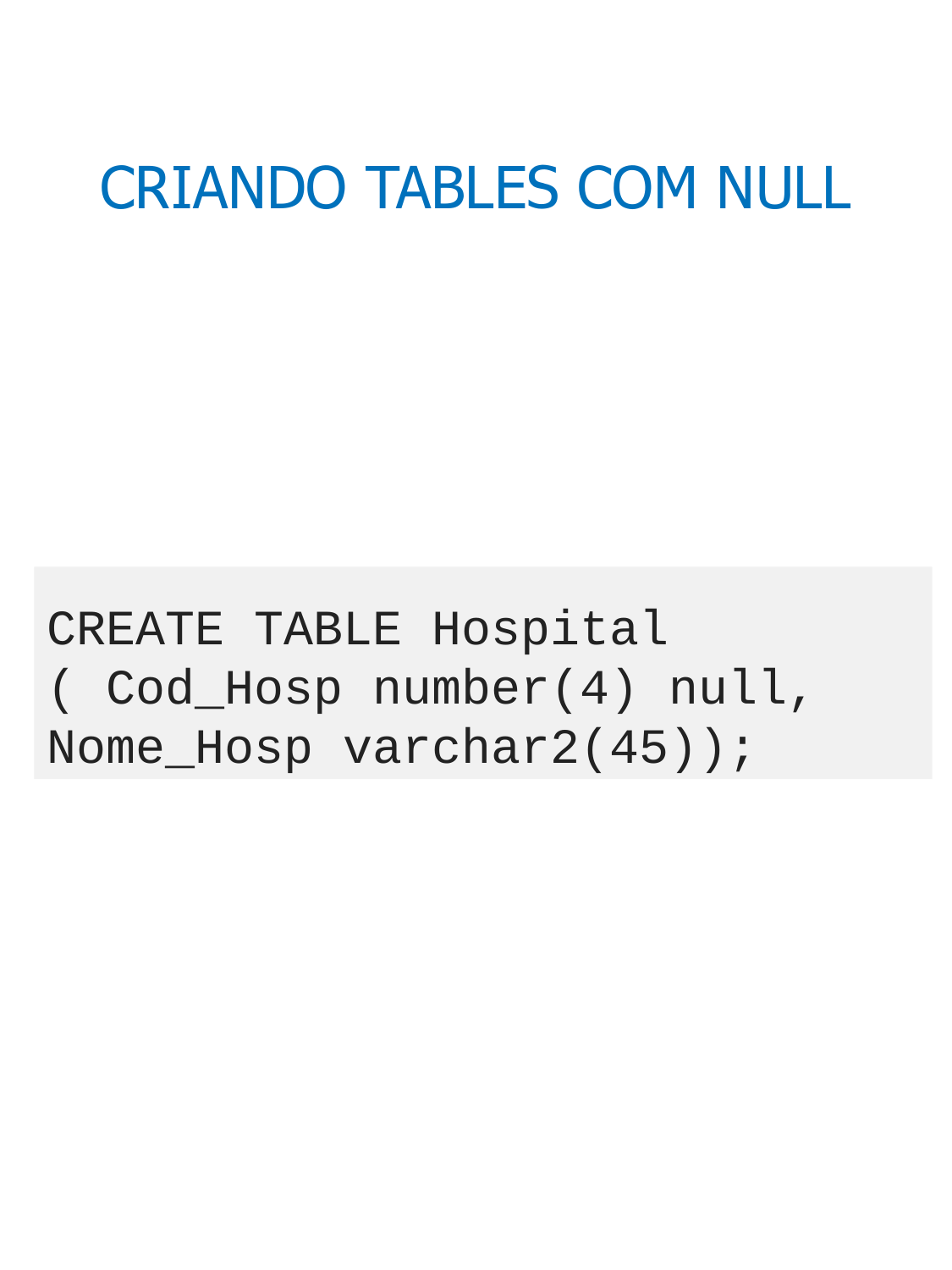

# CRIANDO TABLES COM NULL
CREATE TABLE Hospital ( Cod_Hosp number(4) null, Nome_Hosp varchar2(45));